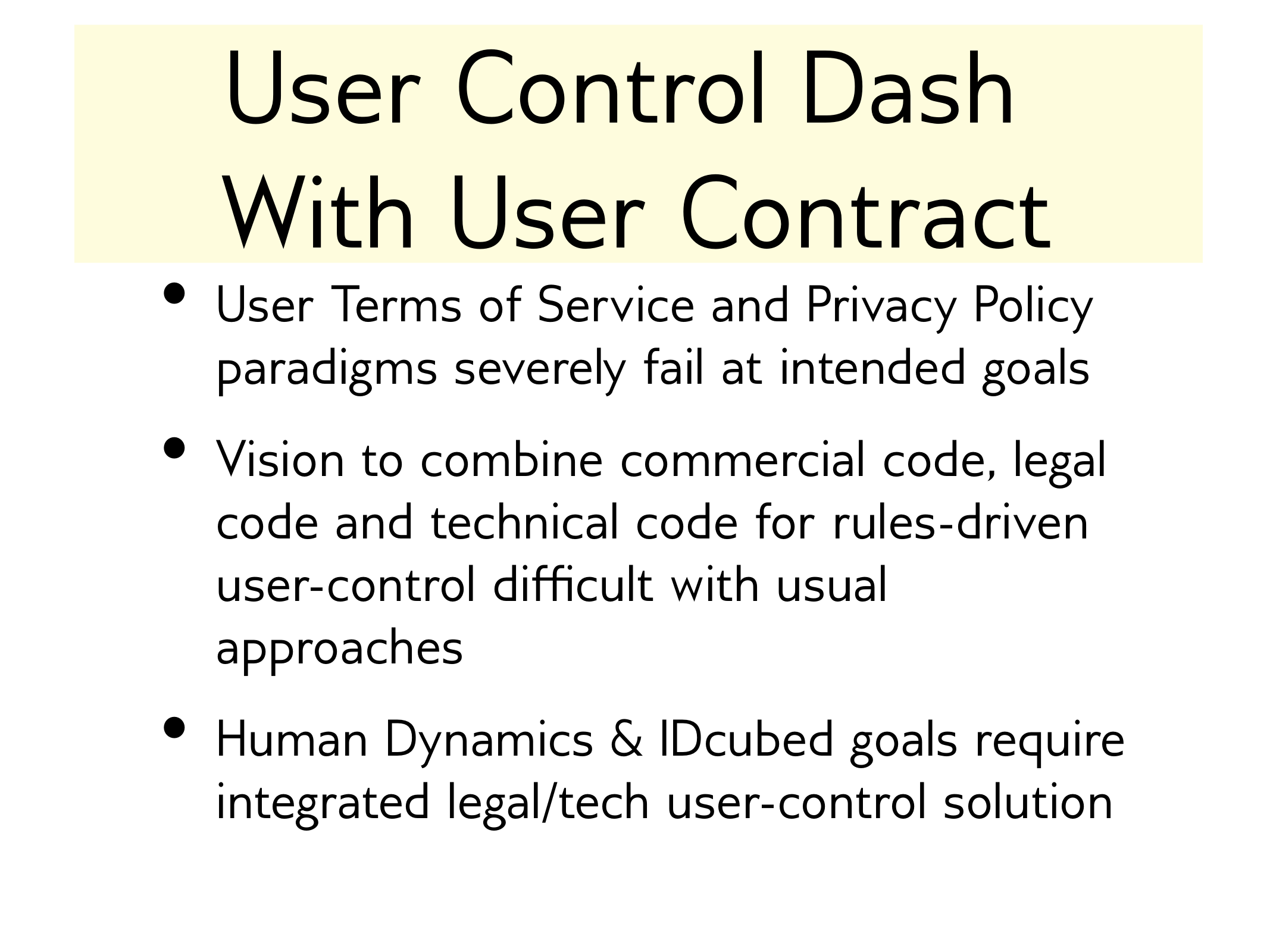

# User Control Dash
With User Contract
User Terms of Service and Privacy Policy paradigms severely fail at intended goals
Vision to combine commercial code, legal code and technical code for rules-driven user-control difficult with usual approaches
Human Dynamics & IDcubed goals require integrated legal/tech user-control solution